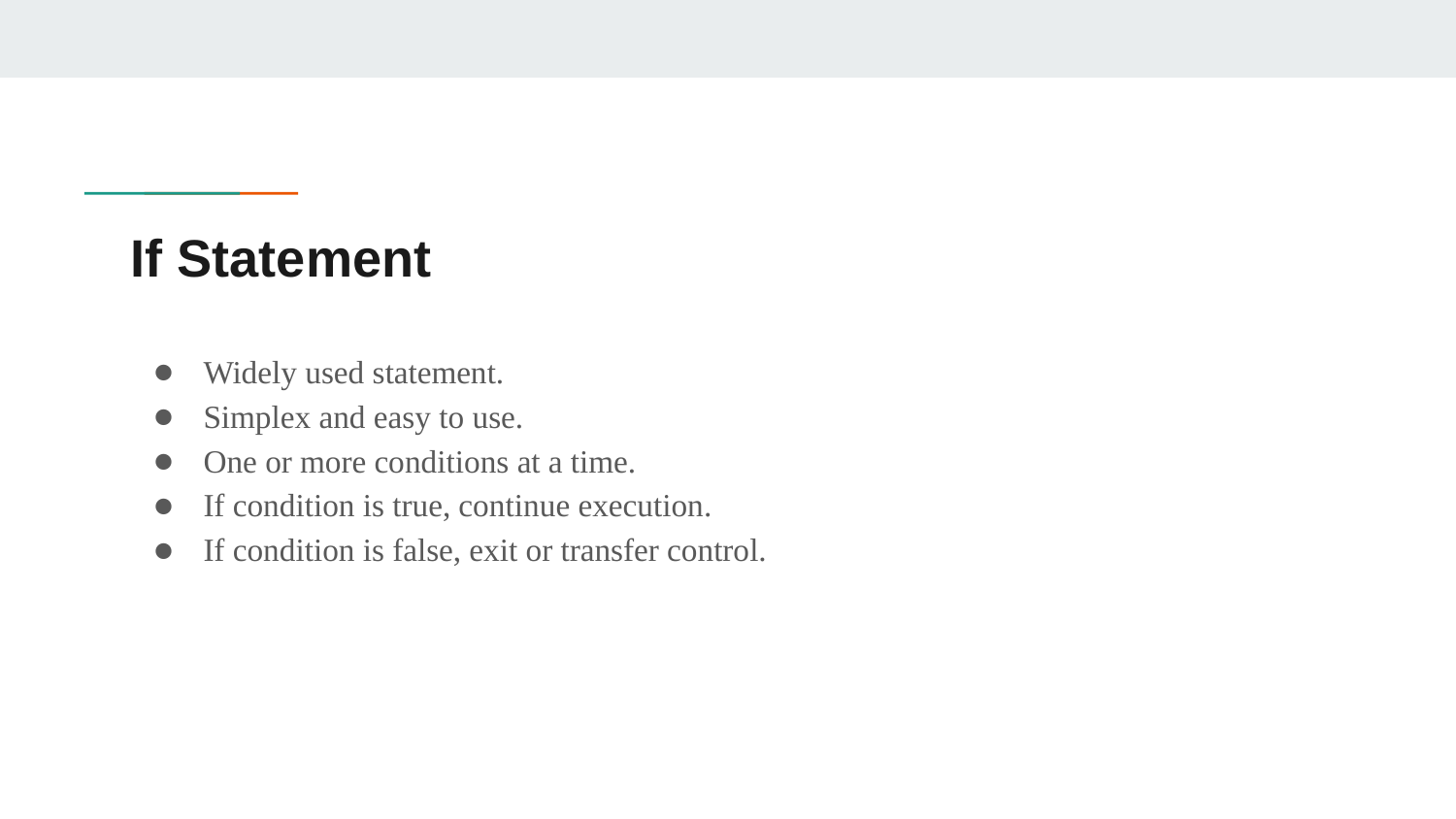

# If Statement
Widely used statement.
Simplex and easy to use.
One or more conditions at a time.
If condition is true, continue execution.
If condition is false, exit or transfer control.